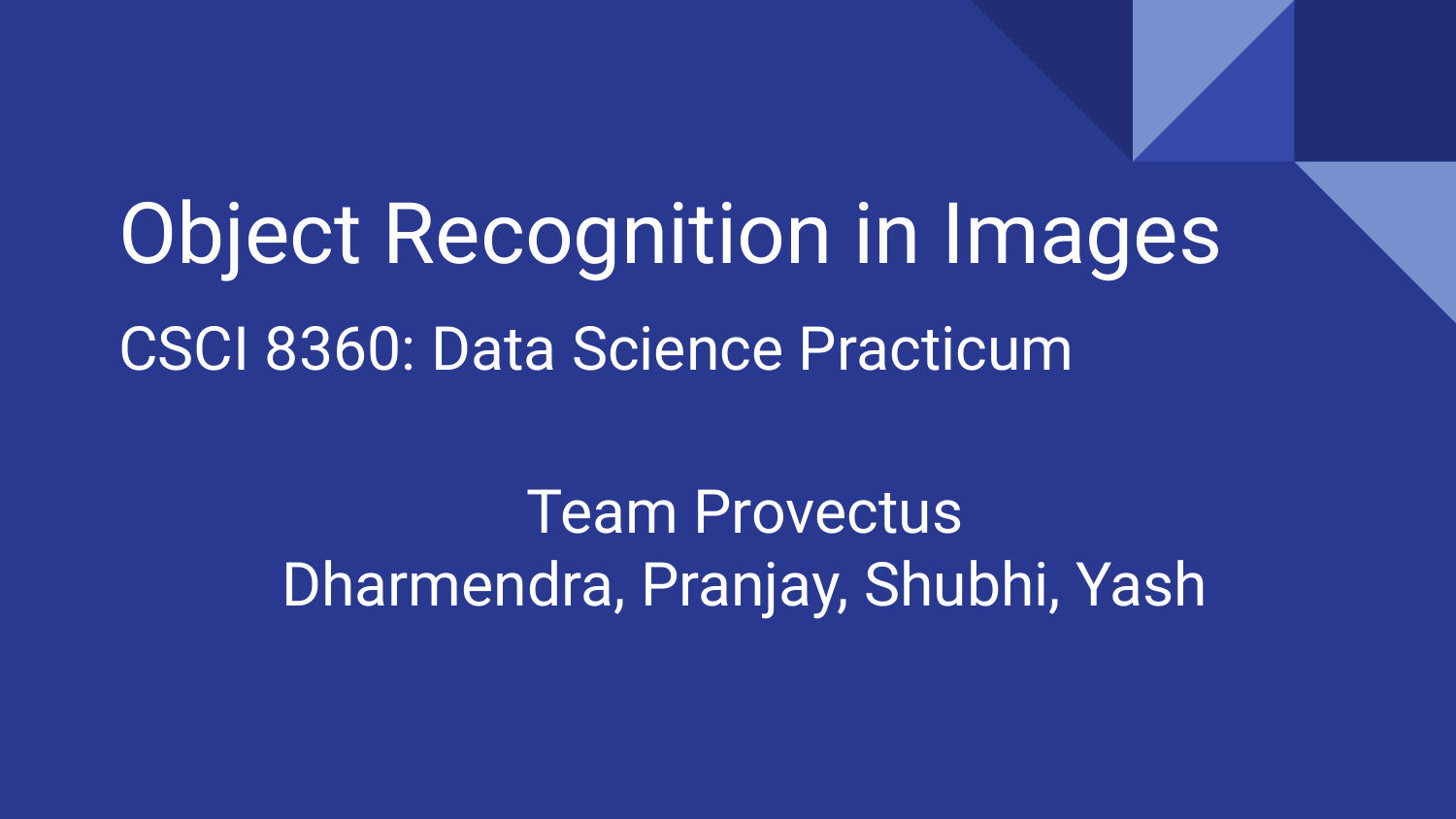

# Object Recognition in Images
CSCI 8360: Data Science Practicum
Team Provectus
Dharmendra, Pranjay, Shubhi, Yash